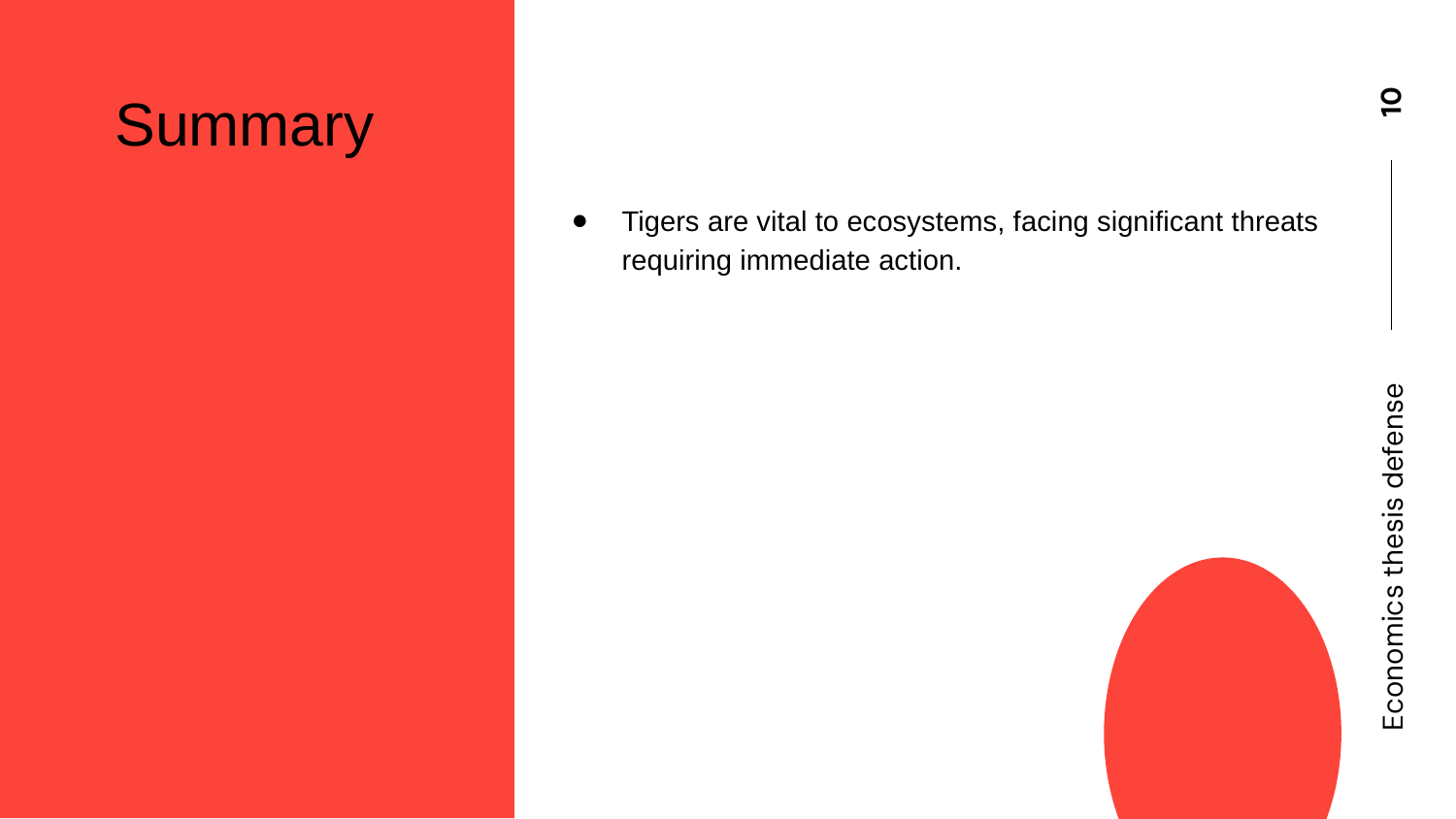

# Summary
10
Tigers are vital to ecosystems, facing significant threats requiring immediate action.
Economics thesis defense